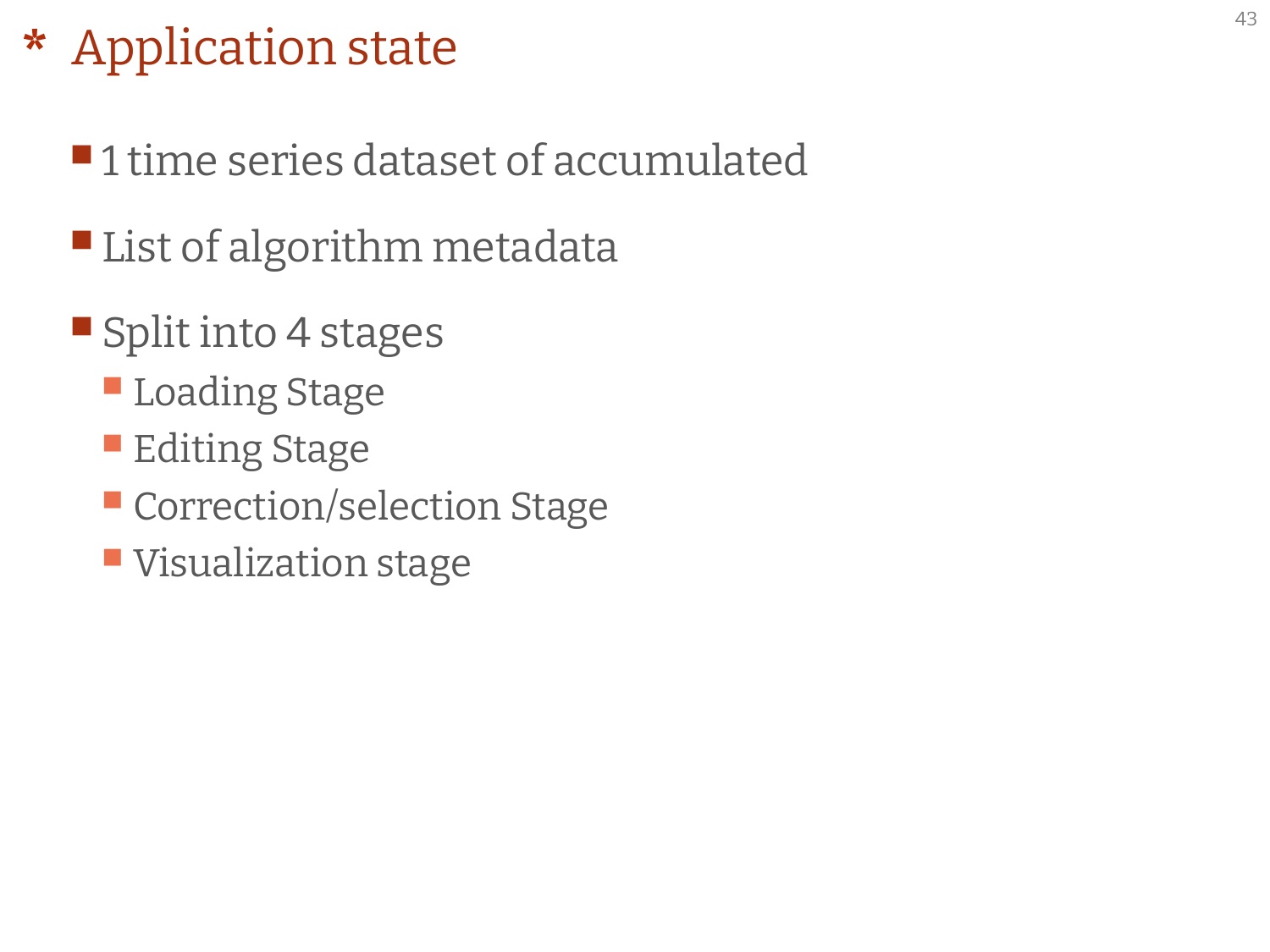

# Application state
1 time series dataset of accumulated
List of algorithm metadata
Split into 4 stages
Loading Stage
Editing Stage
Correction/selection Stage
Visualization stage